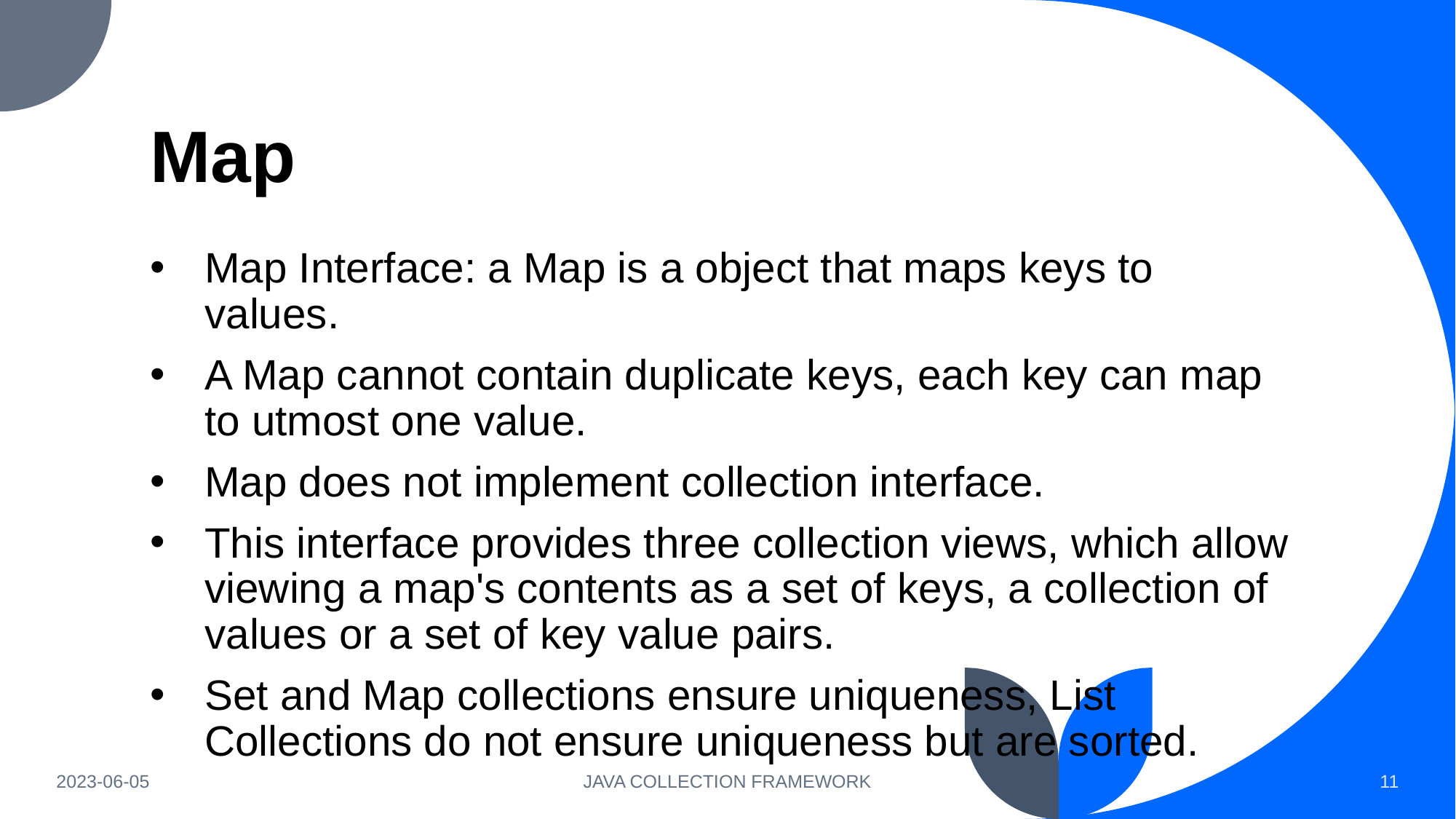

# Map
Map Interface: a Map is a object that maps keys to values.
A Map cannot contain duplicate keys, each key can map to utmost one value.
Map does not implement collection interface.
This interface provides three collection views, which allow viewing a map's contents as a set of keys, a collection of values or a set of key value pairs.
Set and Map collections ensure uniqueness, List Collections do not ensure uniqueness but are sorted.
2023-06-05
JAVA COLLECTION FRAMEWORK
11